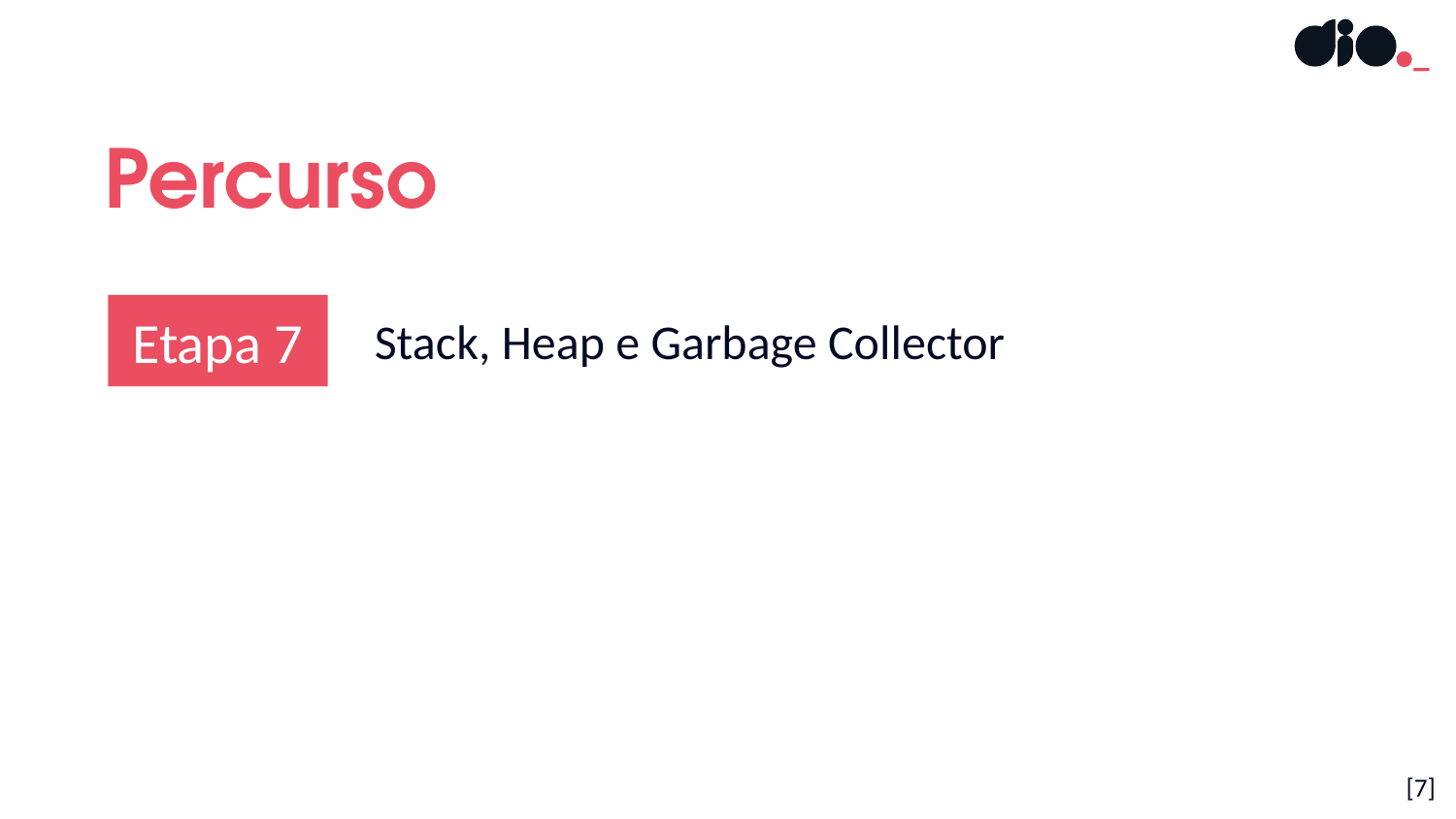

Percurso
Etapa 7
Stack, Heap e Garbage Collector
# [7]